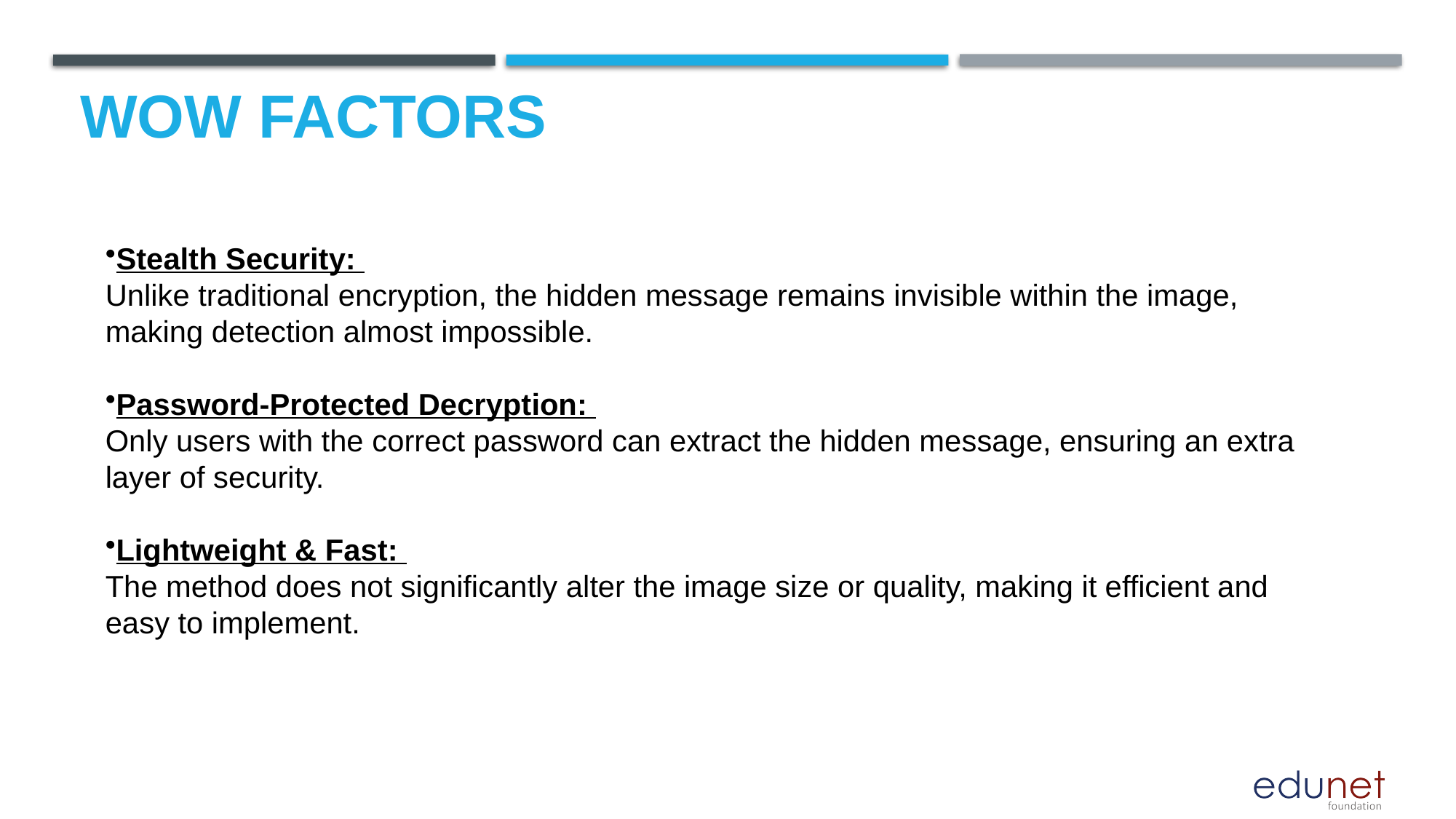

# Wow factors

Stealth Security:
Unlike traditional encryption, the hidden message remains invisible within the image, making detection almost impossible.

Password-Protected Decryption:
Only users with the correct password can extract the hidden message, ensuring an extra layer of security.

Lightweight & Fast:
The method does not significantly alter the image size or quality, making it efficient and easy to implement.